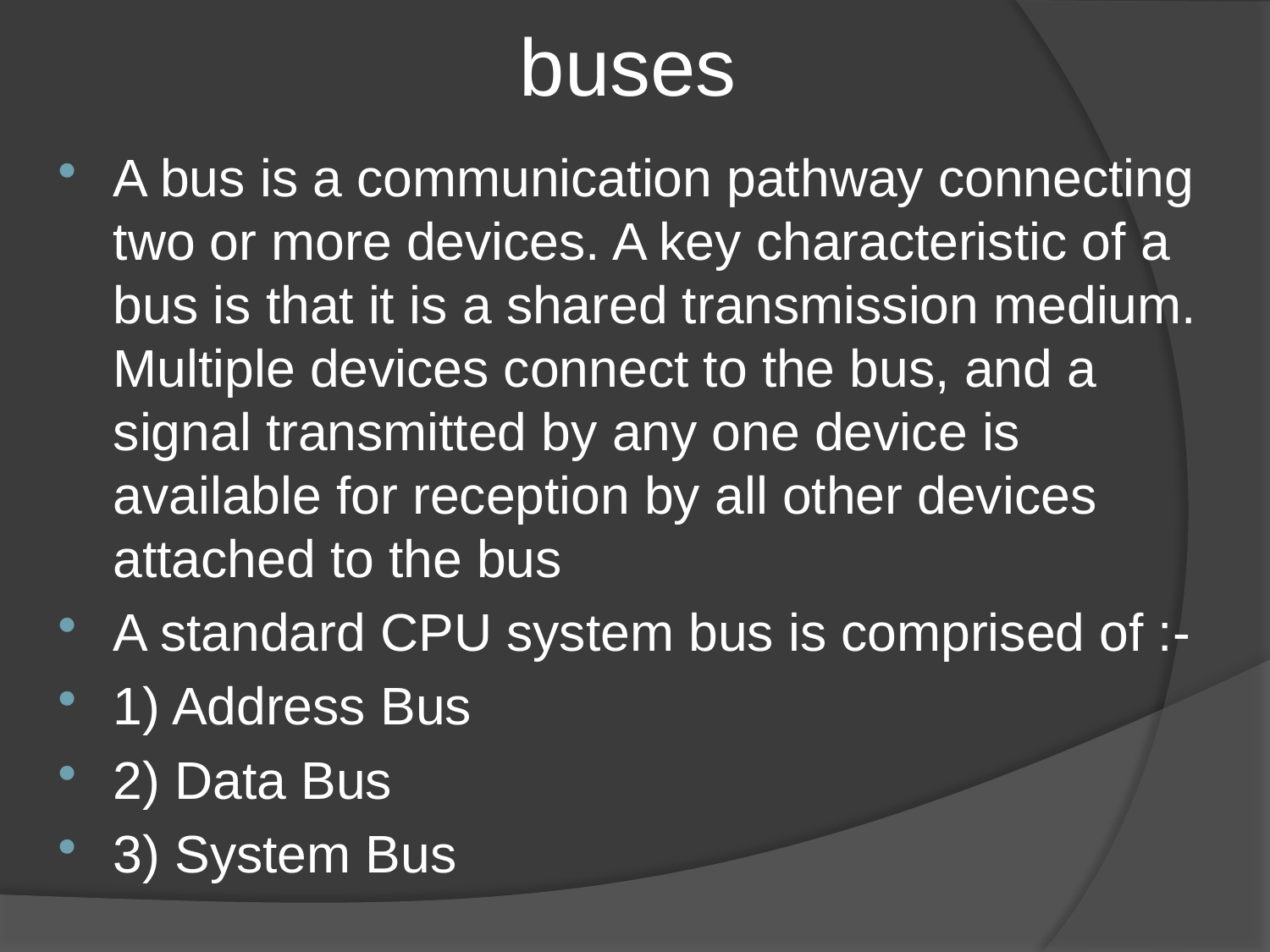

# buses
A bus is a communication pathway connecting two or more devices. A key characteristic of a bus is that it is a shared transmission medium. Multiple devices connect to the bus, and a signal transmitted by any one device is available for reception by all other devices attached to the bus
A standard CPU system bus is comprised of :-
1) Address Bus
2) Data Bus
3) System Bus